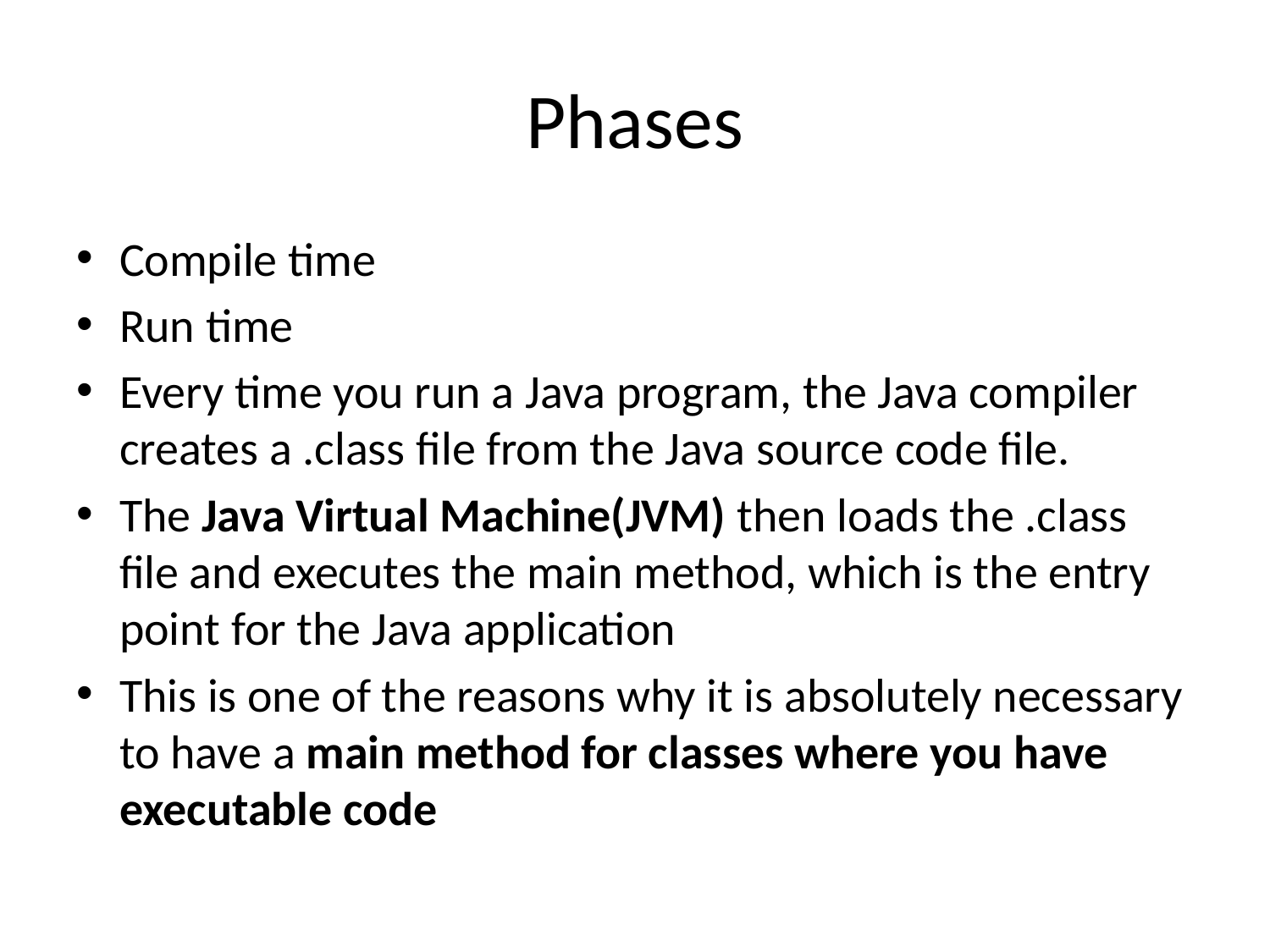

# Phases
Compile time
Run time
Every time you run a Java program, the Java compiler creates a .class file from the Java source code file.
The Java Virtual Machine(JVM) then loads the .class file and executes the main method, which is the entry point for the Java application
This is one of the reasons why it is absolutely necessary to have a main method for classes where you have executable code